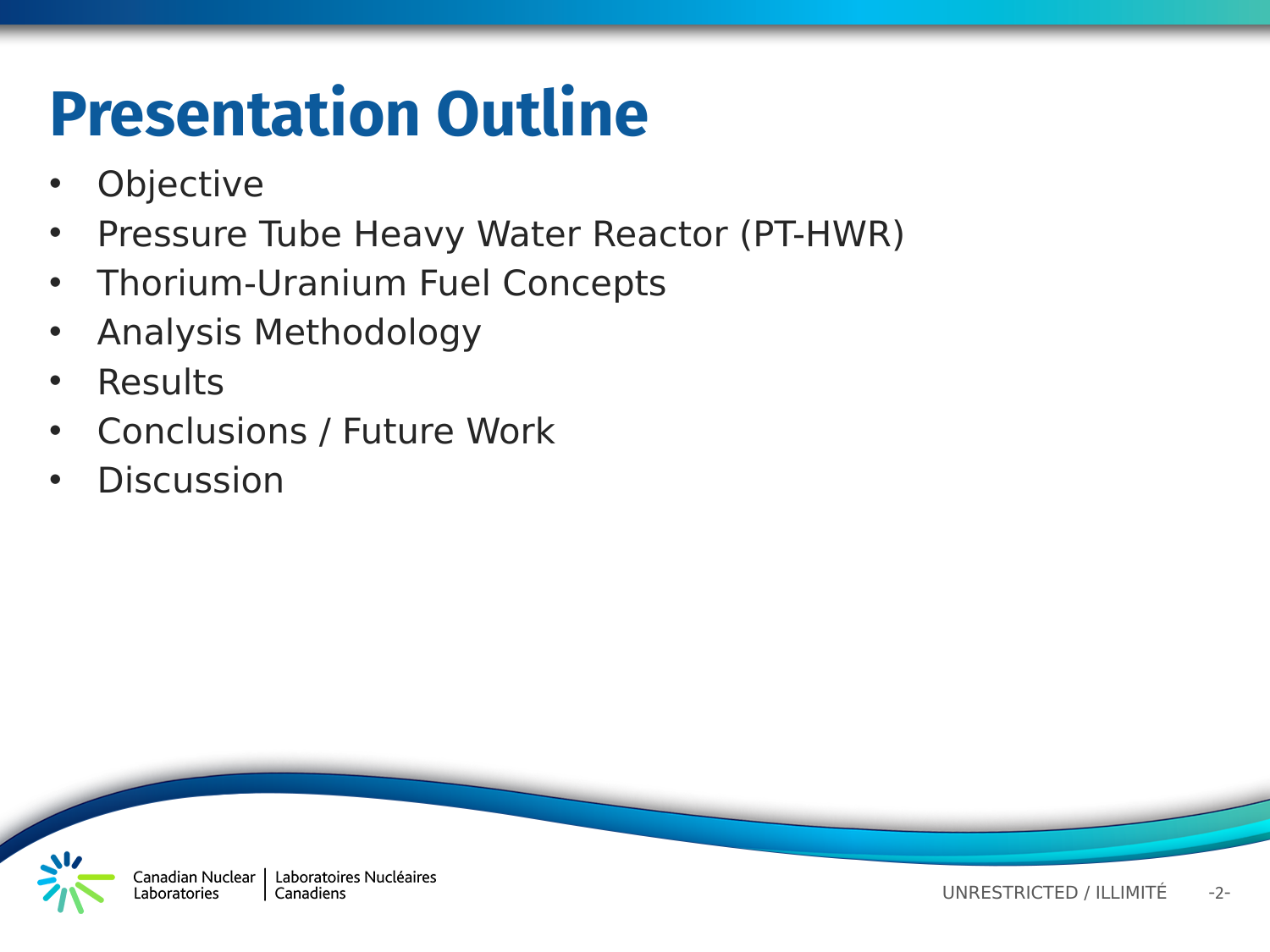

# Presentation Outline
Objective
Pressure Tube Heavy Water Reactor (PT-HWR)
Thorium-Uranium Fuel Concepts
Analysis Methodology
Results
Conclusions / Future Work
Discussion